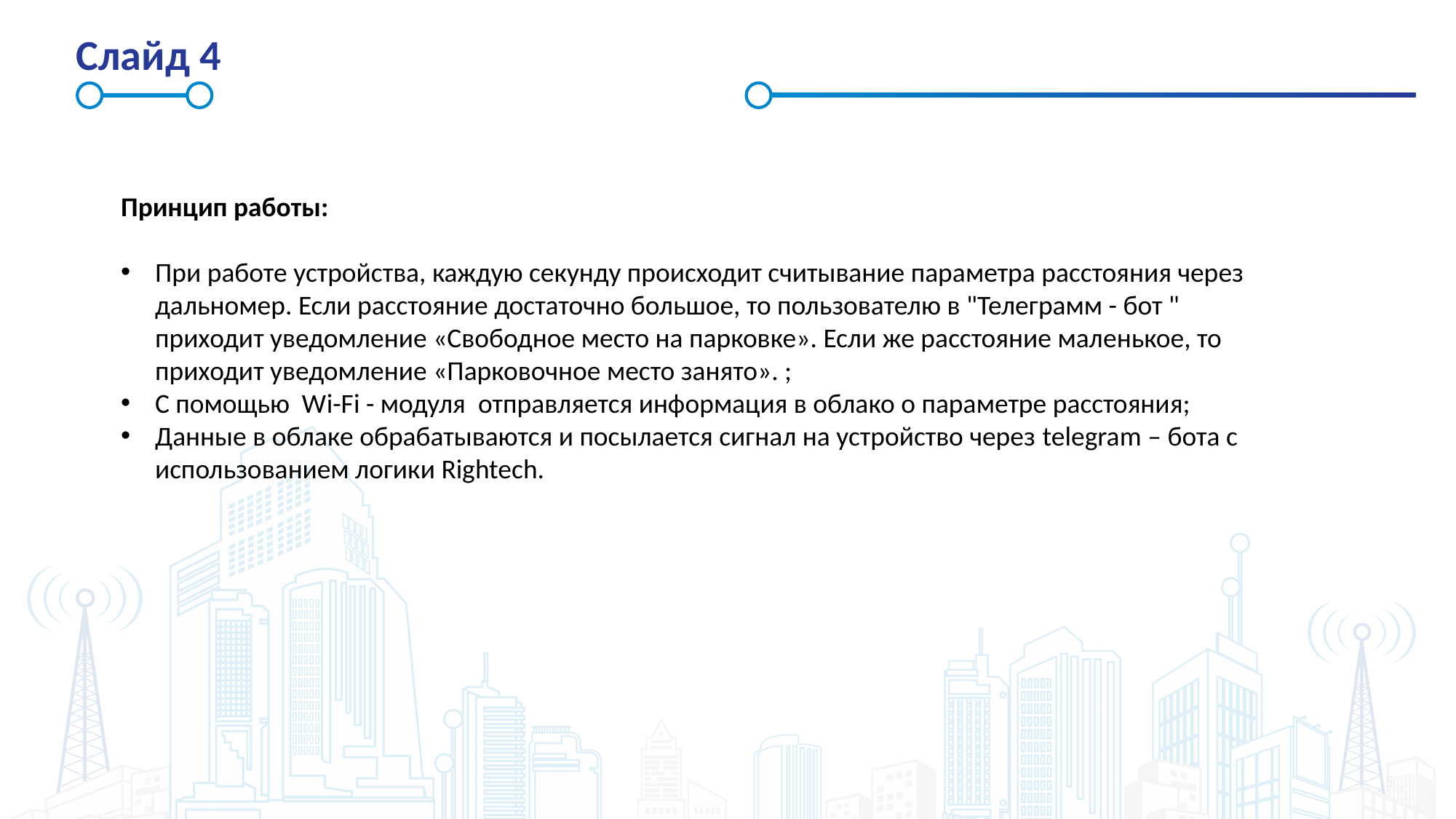

# Слайд 4
Принцип работы:

При работе устройства, каждую секунду происходит считывание параметра расстояния через дальномер. Если расстояние достаточно большое, то пользователю в "Телеграмм - бот " приходит уведомление «Свободное место на парковке». Если же расстояние маленькое, то приходит уведомление «Парковочное место занято». ;
С помощью  Wi-Fi - модуля  отправляется информация в облако о параметре расстояния;
Данные в облаке обрабатываются и посылается сигнал на устройство через telegram – бота c использованием логики Rightech.
5